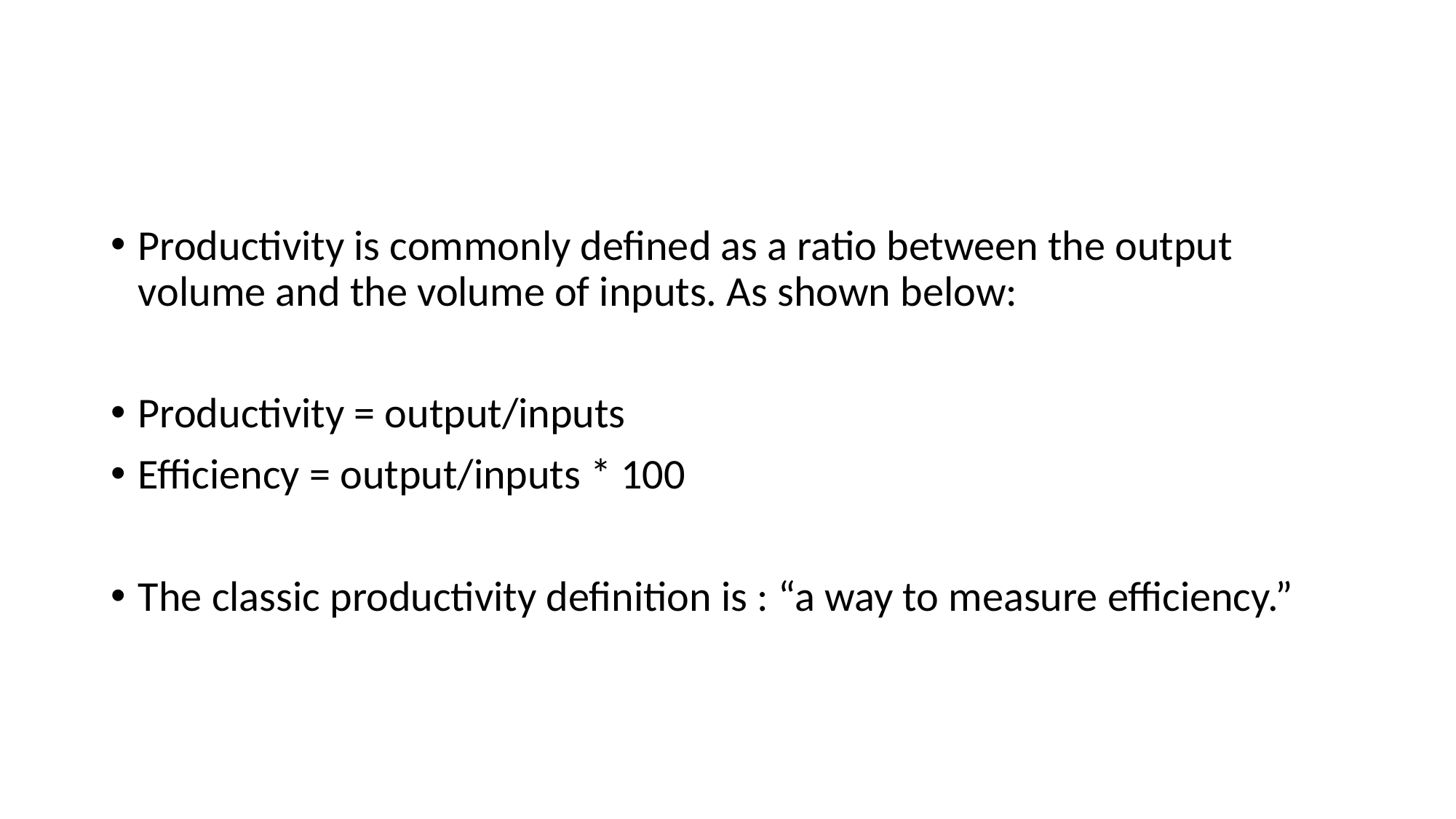

Productivity is commonly defined as a ratio between the output volume and the volume of inputs. As shown below:

Productivity = output/inputs
Efficiency = output/inputs * 100

The classic productivity definition is : “a way to measure efficiency.”